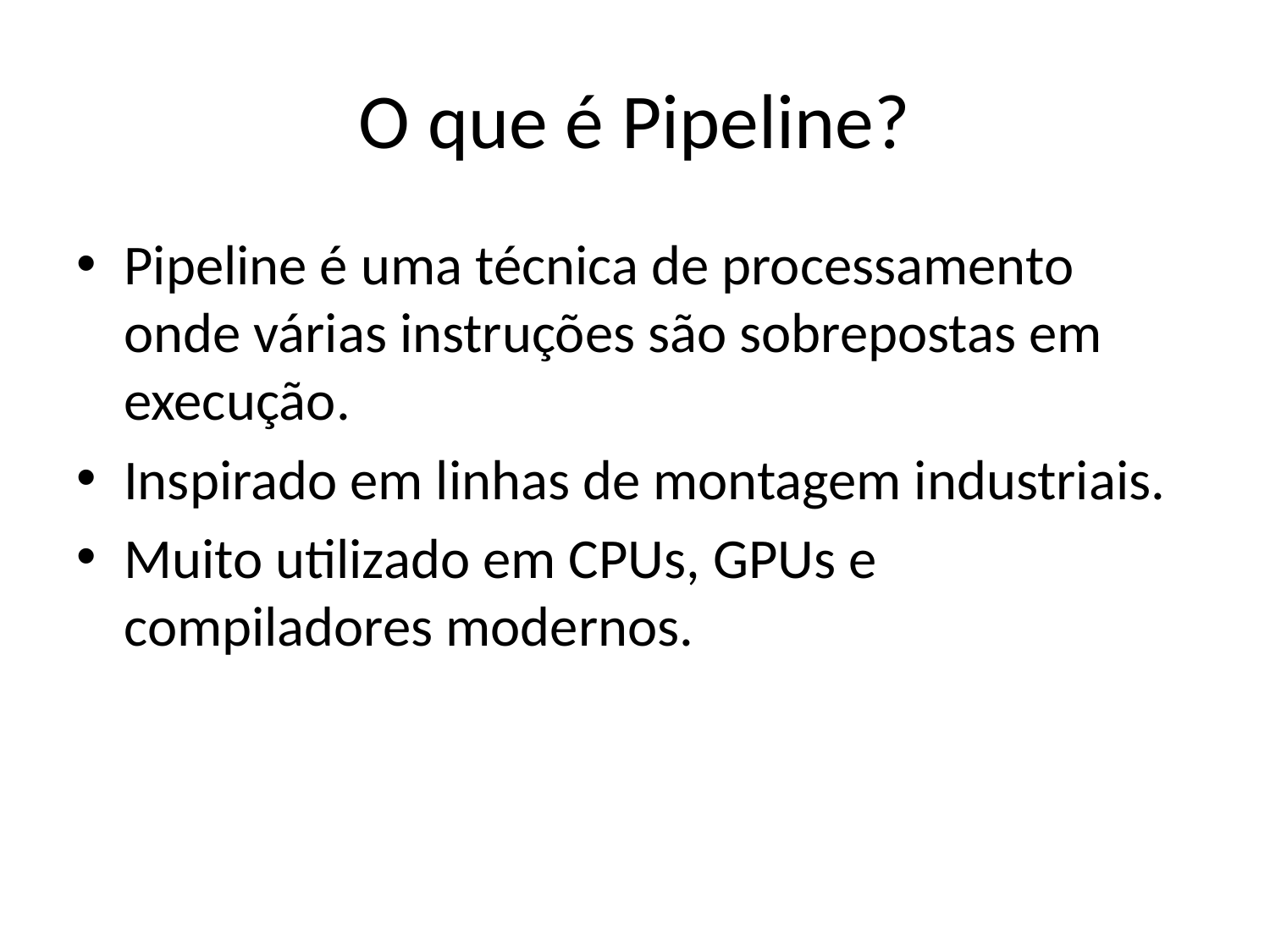

# O que é Pipeline?
Pipeline é uma técnica de processamento onde várias instruções são sobrepostas em execução.
Inspirado em linhas de montagem industriais.
Muito utilizado em CPUs, GPUs e compiladores modernos.